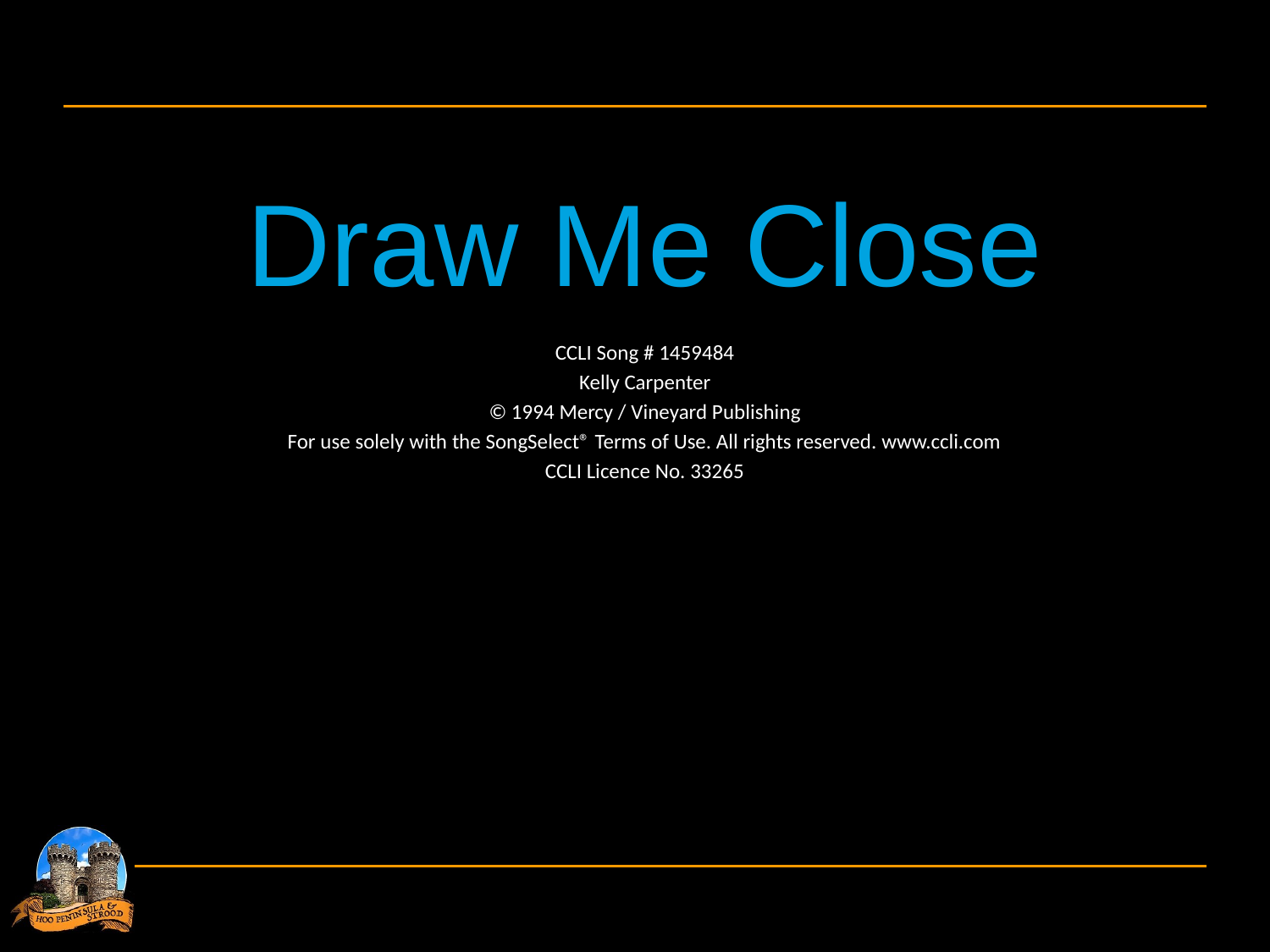

Draw Me Close
CCLI Song # 1459484
Kelly Carpenter
© 1994 Mercy / Vineyard Publishing
For use solely with the SongSelect® Terms of Use. All rights reserved. www.ccli.com
CCLI Licence No. 33265